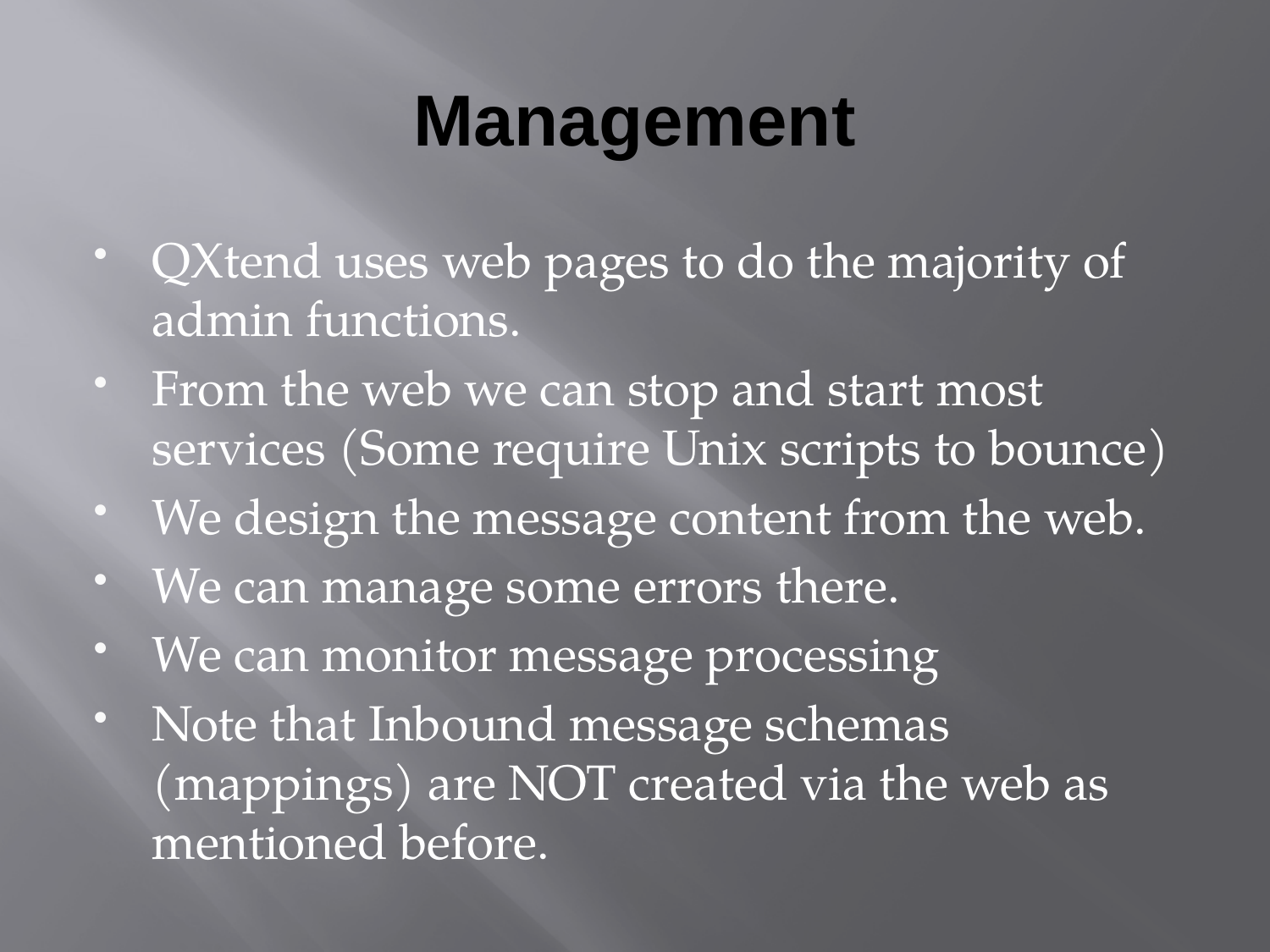

# Management
QXtend uses web pages to do the majority of admin functions.
From the web we can stop and start most services (Some require Unix scripts to bounce)
We design the message content from the web.
We can manage some errors there.
We can monitor message processing
Note that Inbound message schemas (mappings) are NOT created via the web as mentioned before.